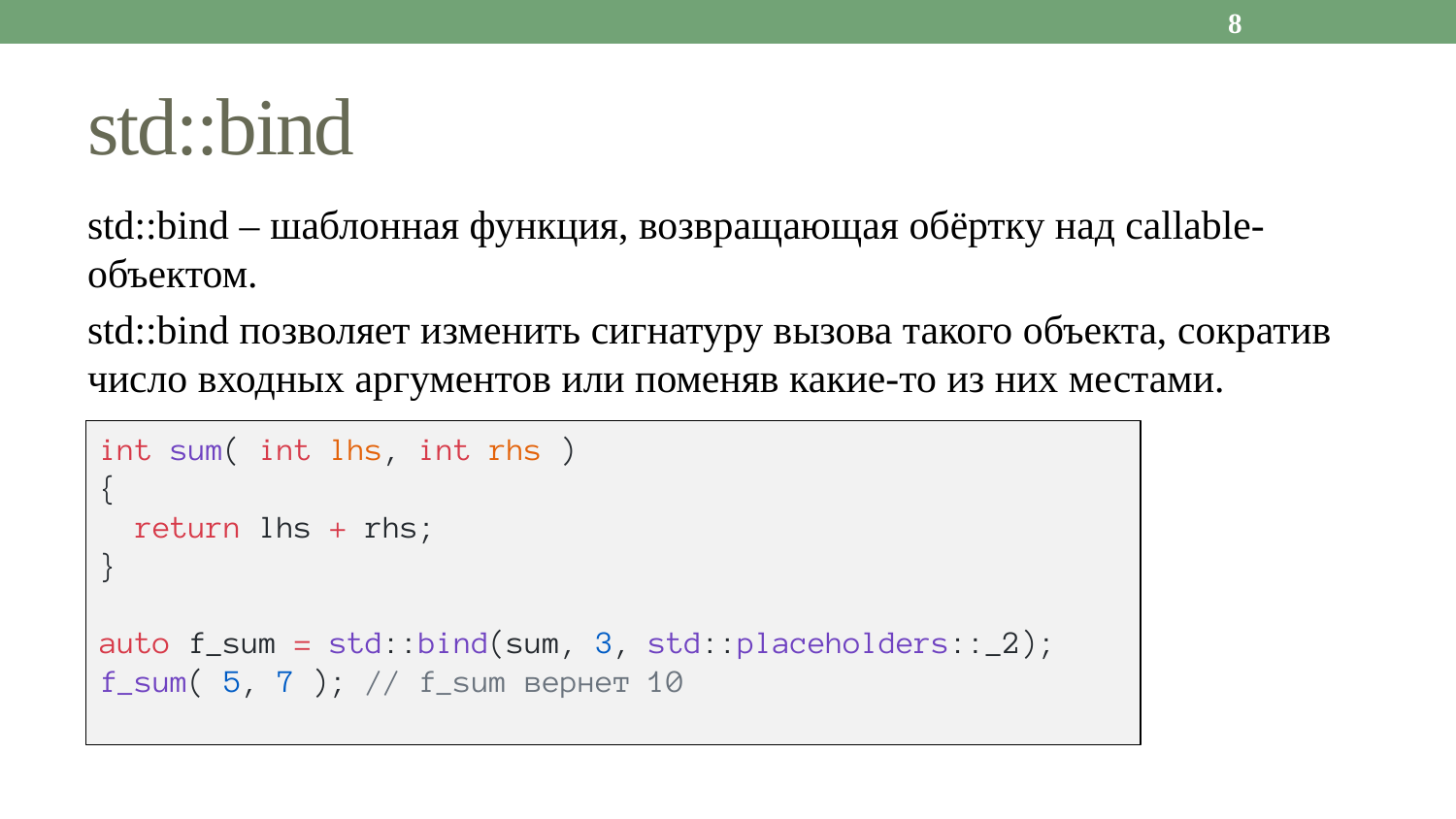

8
# std::bind
std::bind – шаблонная функция, возвращающая обёртку над callable-объектом.
std::bind позволяет изменить сигнатуру вызова такого объекта, сократив число входных аргументов или поменяв какие-то из них местами.
int sum( int lhs, int rhs )
{
  return lhs + rhs;
}
auto f_sum = std::bind(sum, 3, std::placeholders::_2);
f_sum( 5, 7 ); // f_sum вернет 10